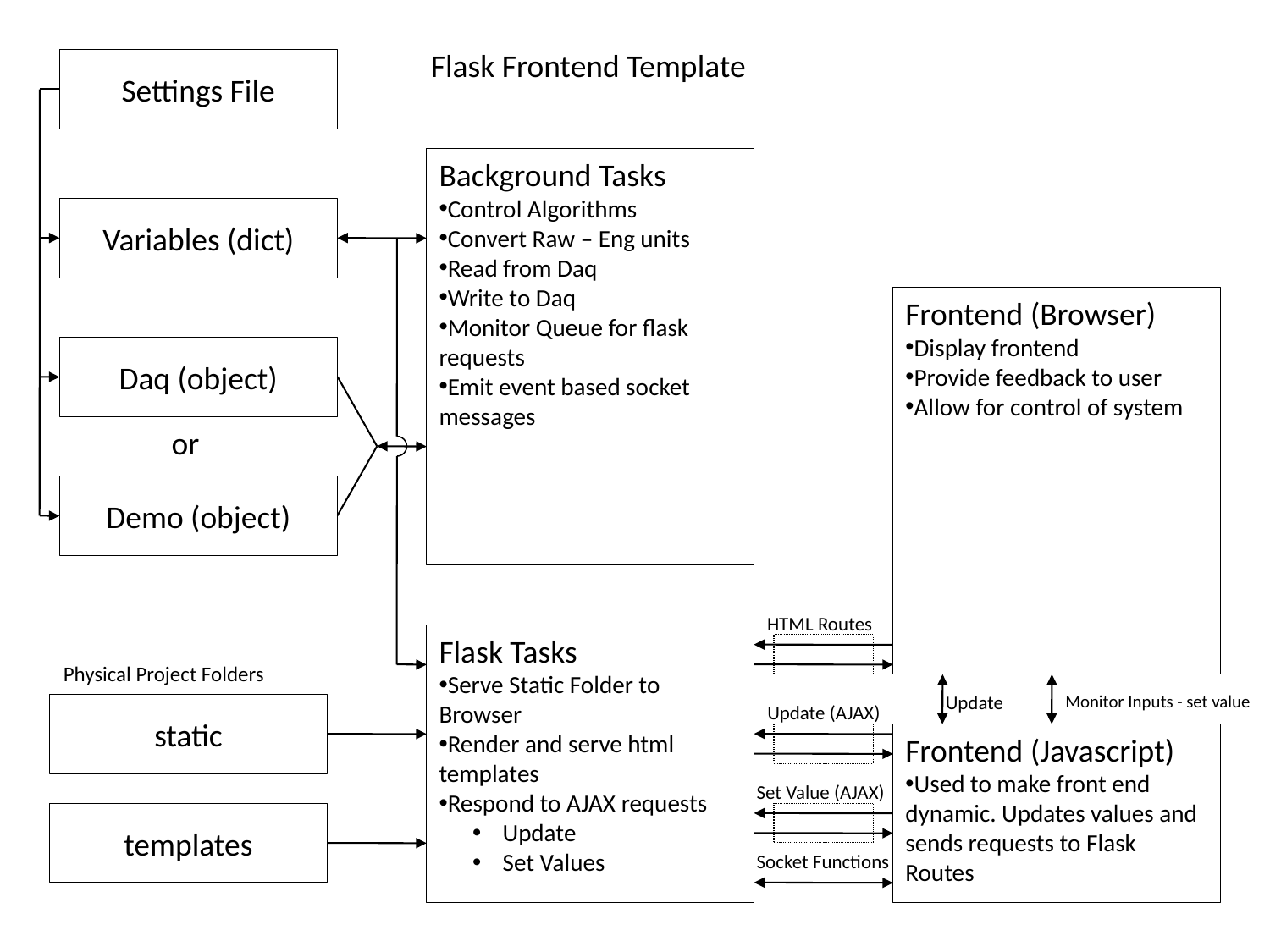

Flask Frontend Template
Settings File
Background Tasks
Control Algorithms
Convert Raw – Eng units
Read from Daq
Write to Daq
Monitor Queue for flask requests
Emit event based socket messages
Variables (dict)
Frontend (Browser)
Display frontend
Provide feedback to user
Allow for control of system
Daq (object)
or

Demo (object)
HTML Routes
Flask Tasks
Serve Static Folder to Browser
Render and serve html templates
Respond to AJAX requests
Update
Set Values

Physical Project Folders
Update
Monitor Inputs - set value
static
Update (AJAX)

Frontend (Javascript)
Used to make front end dynamic. Updates values and sends requests to Flask Routes
Set Value (AJAX)
templates

Socket Functions